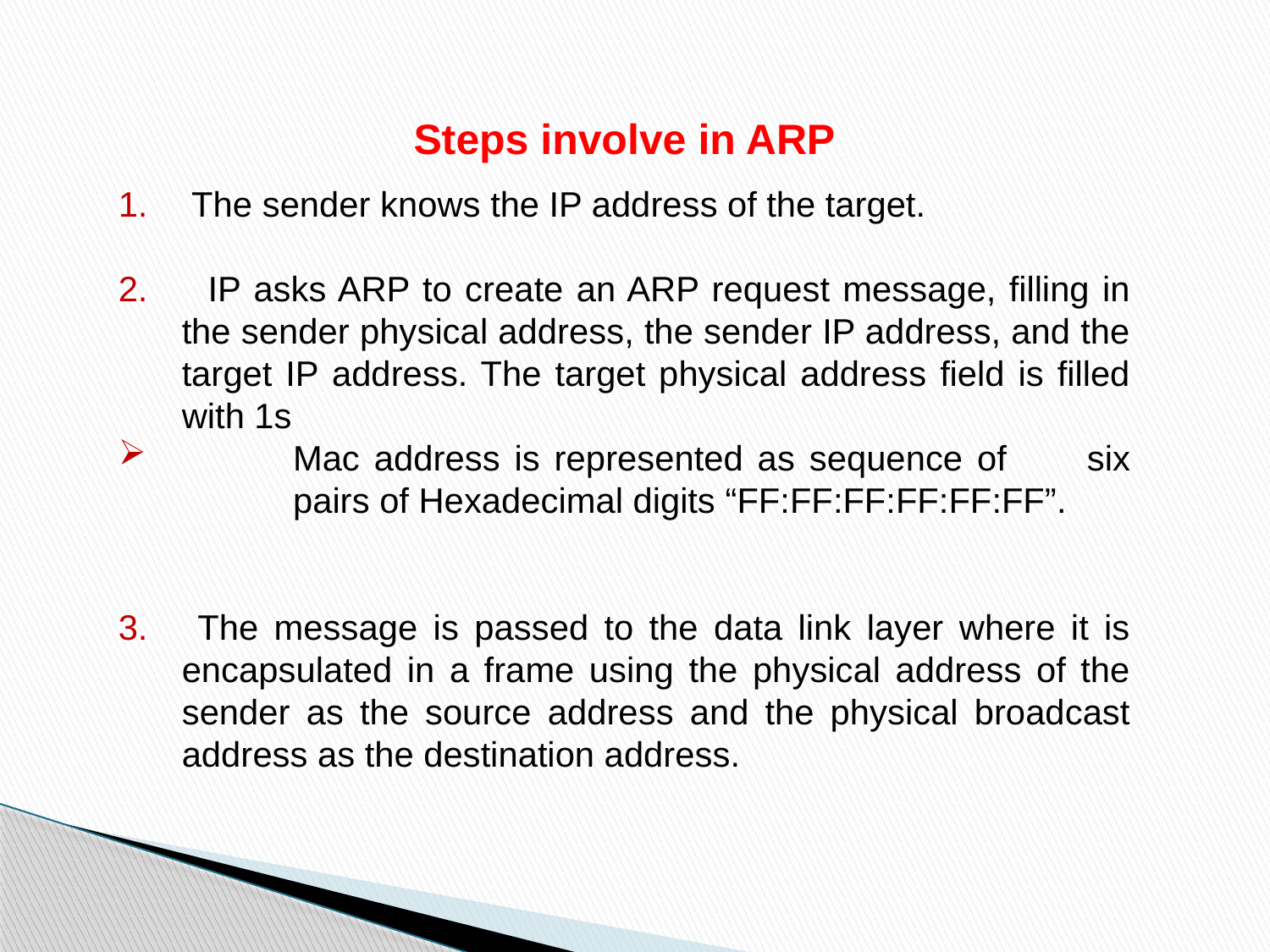

Steps involve in ARP
 The sender knows the IP address of the target.

  IP asks ARP to create an ARP request message, filling in the sender physical address, the sender IP address, and the target IP address. The target physical address field is filled with 1s
	Mac address is represented as sequence of 	six 	pairs of Hexadecimal digits “FF:FF:FF:FF:FF:FF”.

 The message is passed to the data link layer where it is encapsulated in a frame using the physical address of the sender as the source address and the physical broadcast address as the destination address.